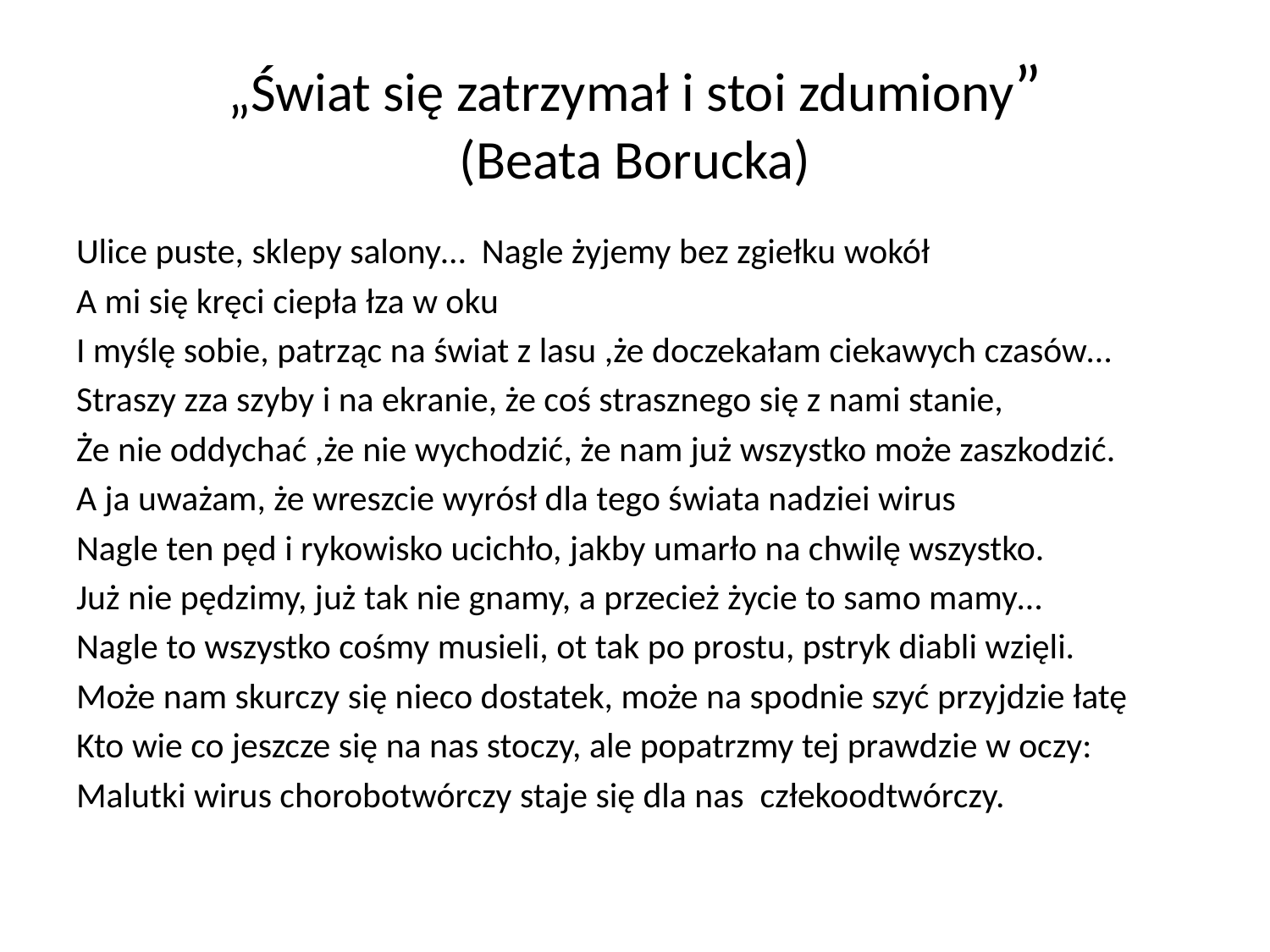

# „Świat się zatrzymał i stoi zdumiony” (Beata Borucka)
Ulice puste, sklepy salony…  Nagle żyjemy bez zgiełku wokół
A mi się kręci ciepła łza w oku
I myślę sobie, patrząc na świat z lasu ,że doczekałam ciekawych czasów…
Straszy zza szyby i na ekranie, że coś strasznego się z nami stanie,
Że nie oddychać ,że nie wychodzić, że nam już wszystko może zaszkodzić.
A ja uważam, że wreszcie wyrósł dla tego świata nadziei wirus
Nagle ten pęd i rykowisko ucichło, jakby umarło na chwilę wszystko.
Już nie pędzimy, już tak nie gnamy, a przecież życie to samo mamy…
Nagle to wszystko cośmy musieli, ot tak po prostu, pstryk diabli wzięli.
Może nam skurczy się nieco dostatek, może na spodnie szyć przyjdzie łatę
Kto wie co jeszcze się na nas stoczy, ale popatrzmy tej prawdzie w oczy:
Malutki wirus chorobotwórczy staje się dla nas  człekoodtwórczy.